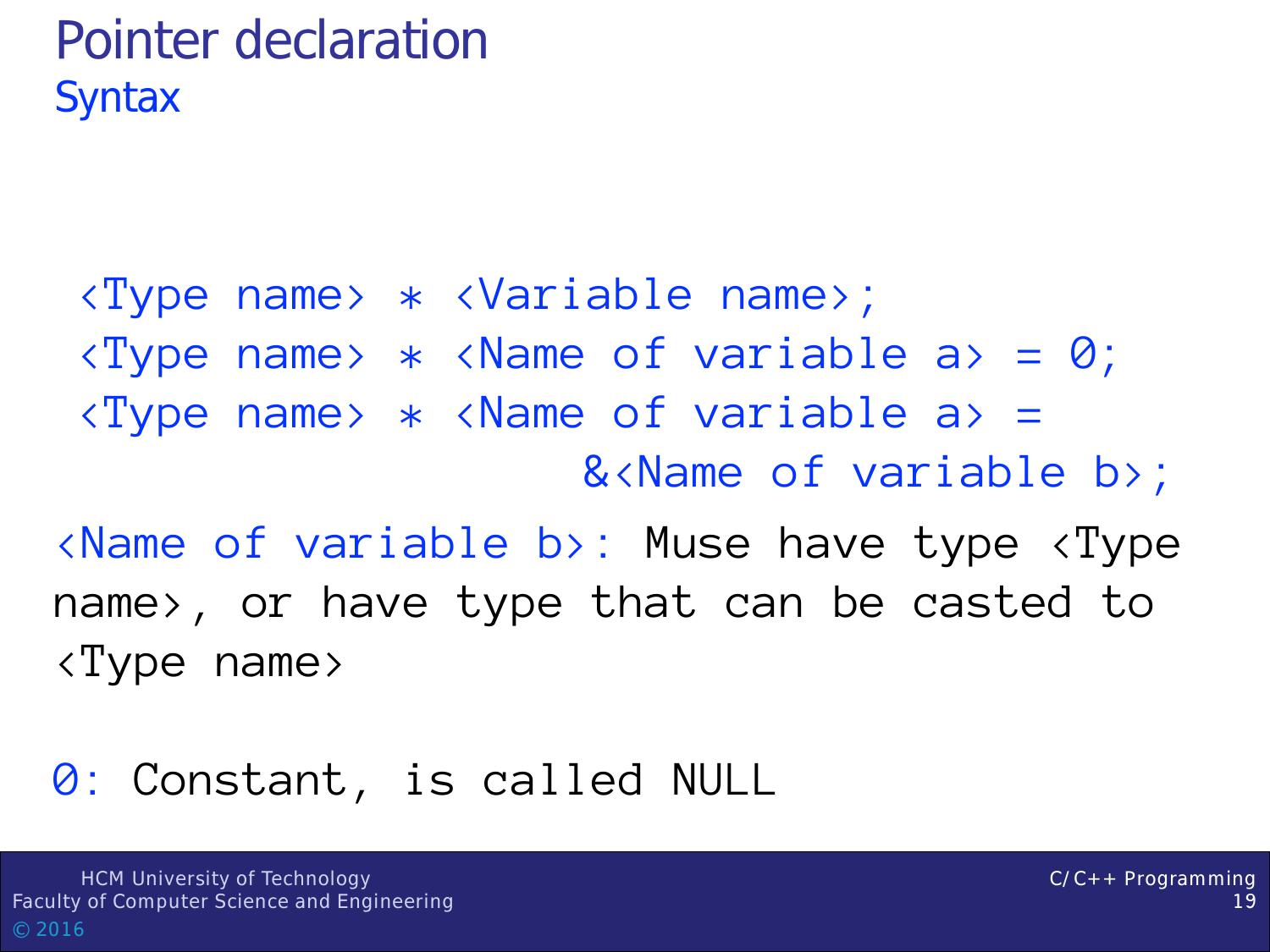

# Pointer declaration Syntax
<Type name> * <Variable name>;
<Type name> * <Name of variable a> = 0;
<Type name> * <Name of variable a> =
				&<Name of variable b>;
<Name of variable b>: Muse have type <Type name>, or have type that can be casted to <Type name>

0: Constant, is called NULL